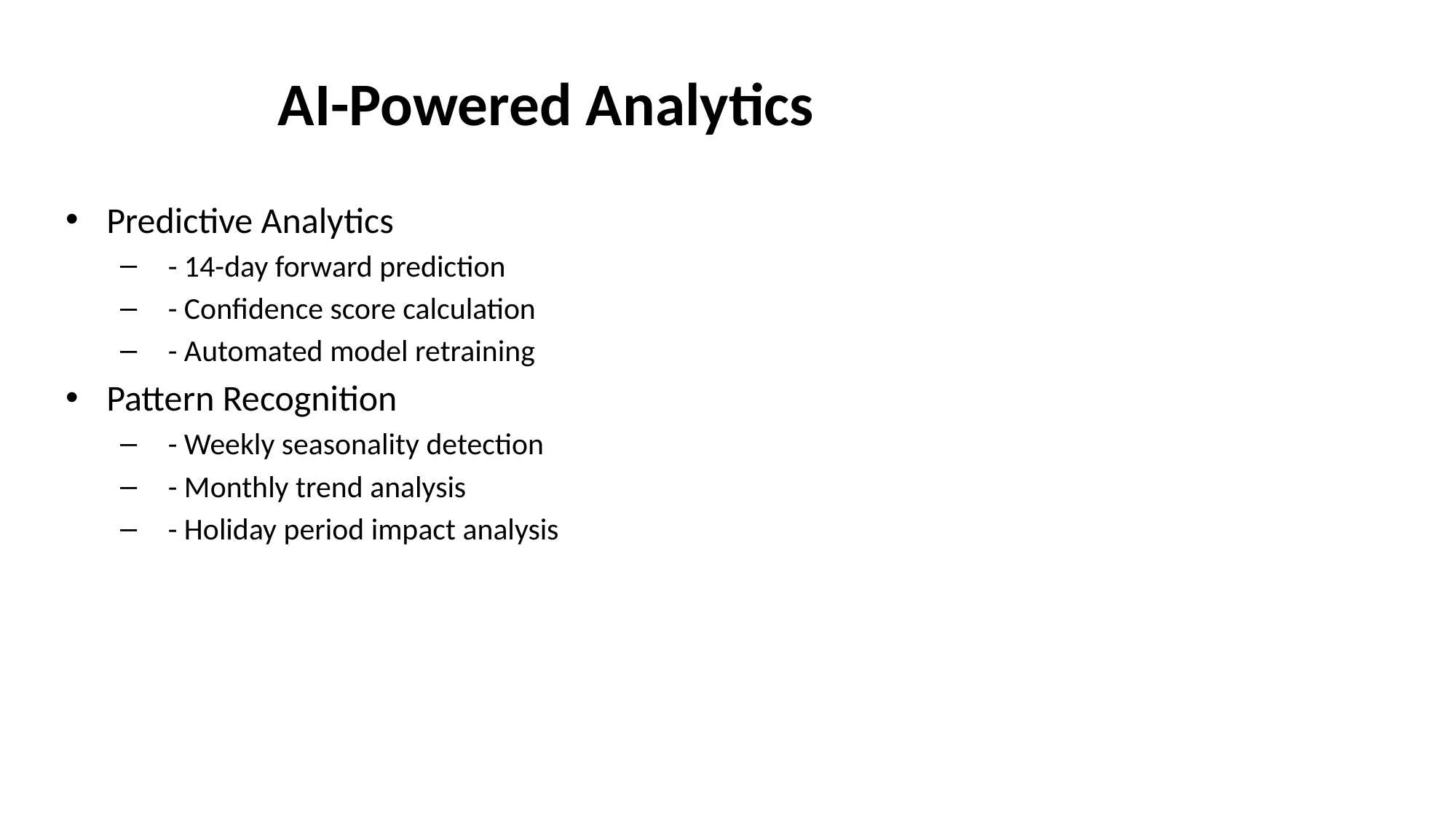

# AI-Powered Analytics
Predictive Analytics
  - 14-day forward prediction
  - Confidence score calculation
  - Automated model retraining
Pattern Recognition
  - Weekly seasonality detection
  - Monthly trend analysis
  - Holiday period impact analysis